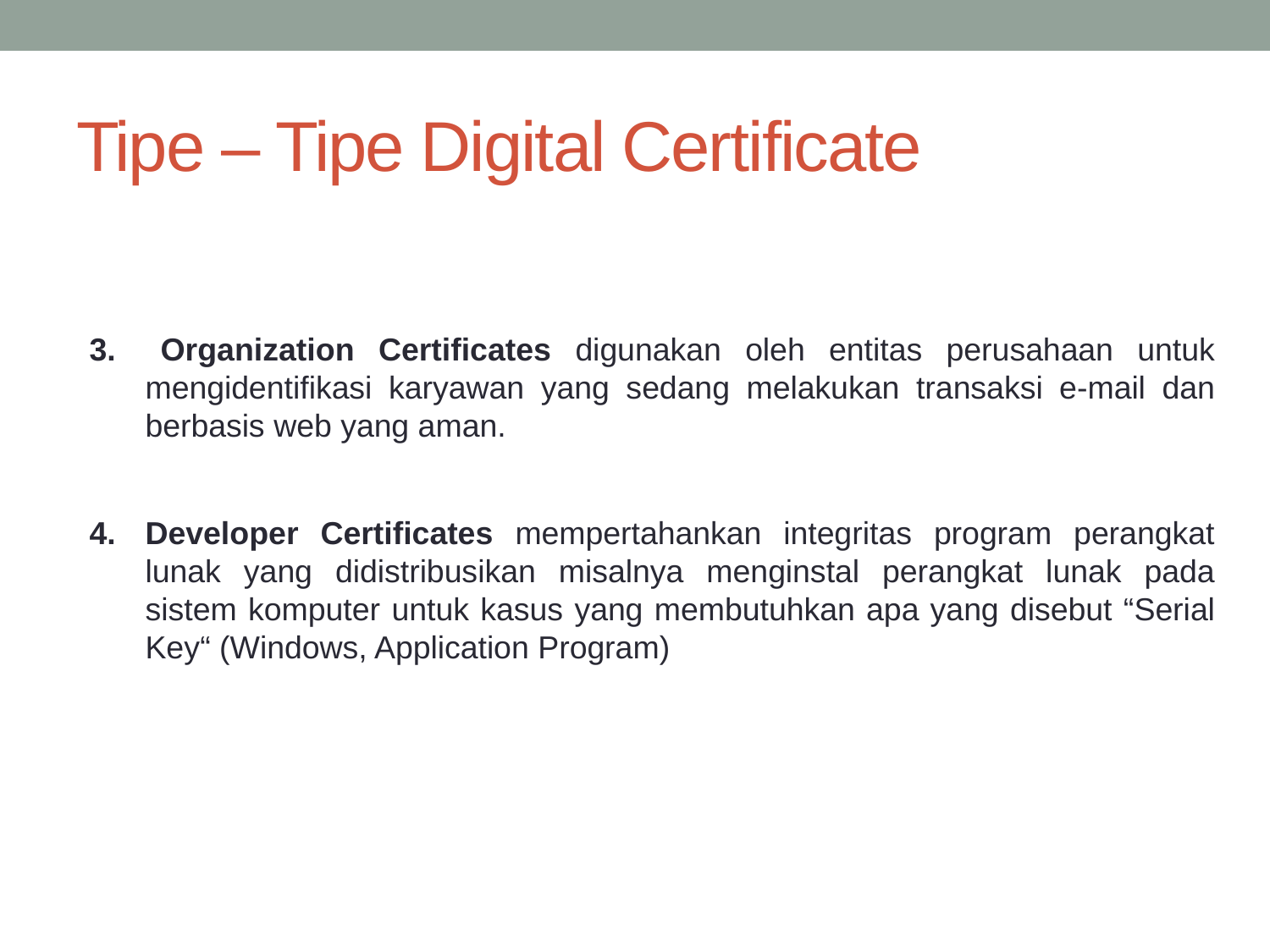

# Tipe – Tipe Digital Certificate

3. 	Organization Certificates digunakan oleh entitas perusahaan untuk mengidentifikasi karyawan yang sedang melakukan transaksi e-mail dan berbasis web yang aman.

4.	Developer Certificates mempertahankan integritas program perangkat lunak yang didistribusikan misalnya menginstal perangkat lunak pada sistem komputer untuk kasus yang membutuhkan apa yang disebut “Serial Key“ (Windows, Application Program)